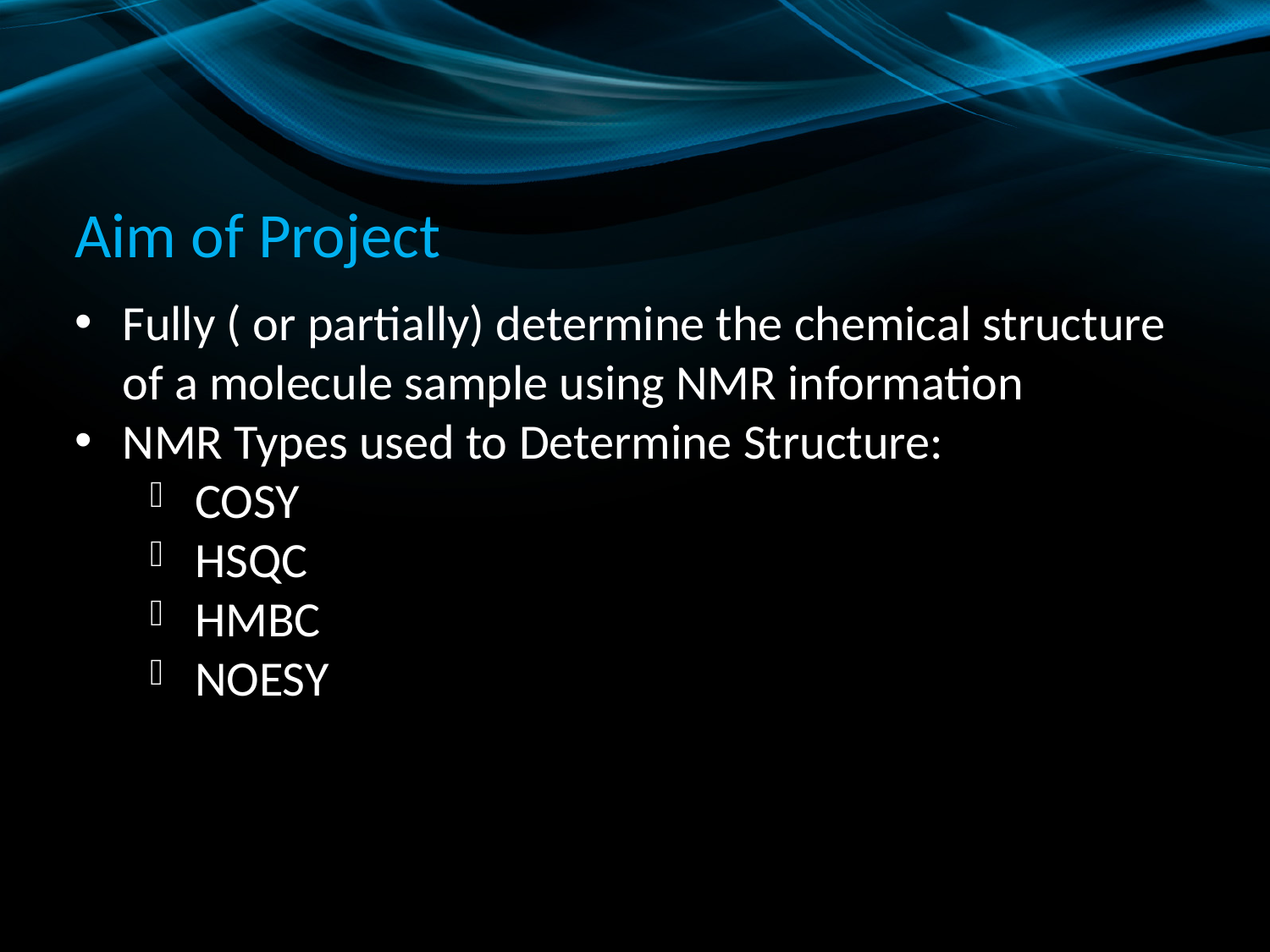

Aim of Project
Fully ( or partially) determine the chemical structure of a molecule sample using NMR information
NMR Types used to Determine Structure:
COSY
HSQC
HMBC
NOESY